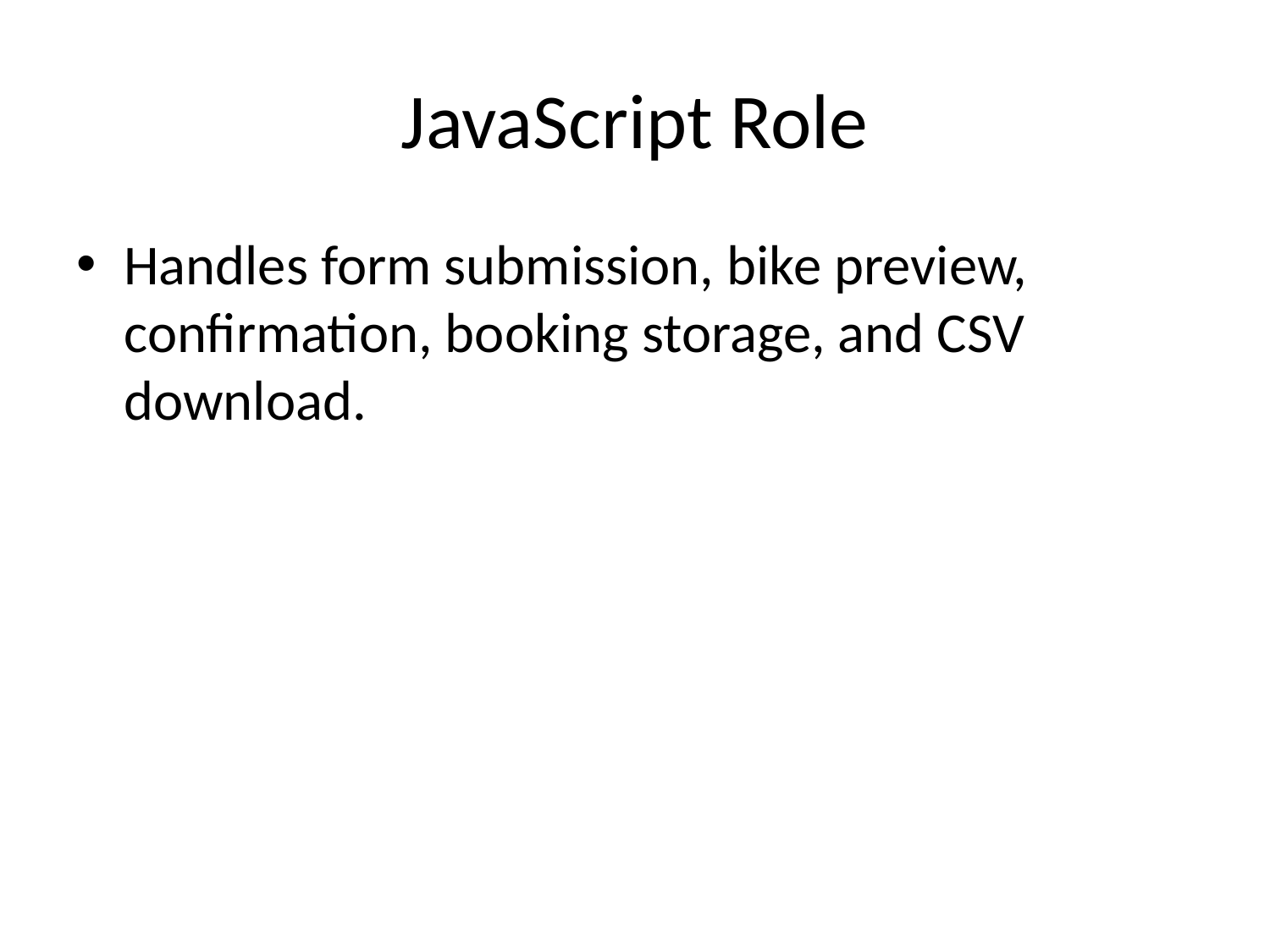

# JavaScript Role
Handles form submission, bike preview, confirmation, booking storage, and CSV download.